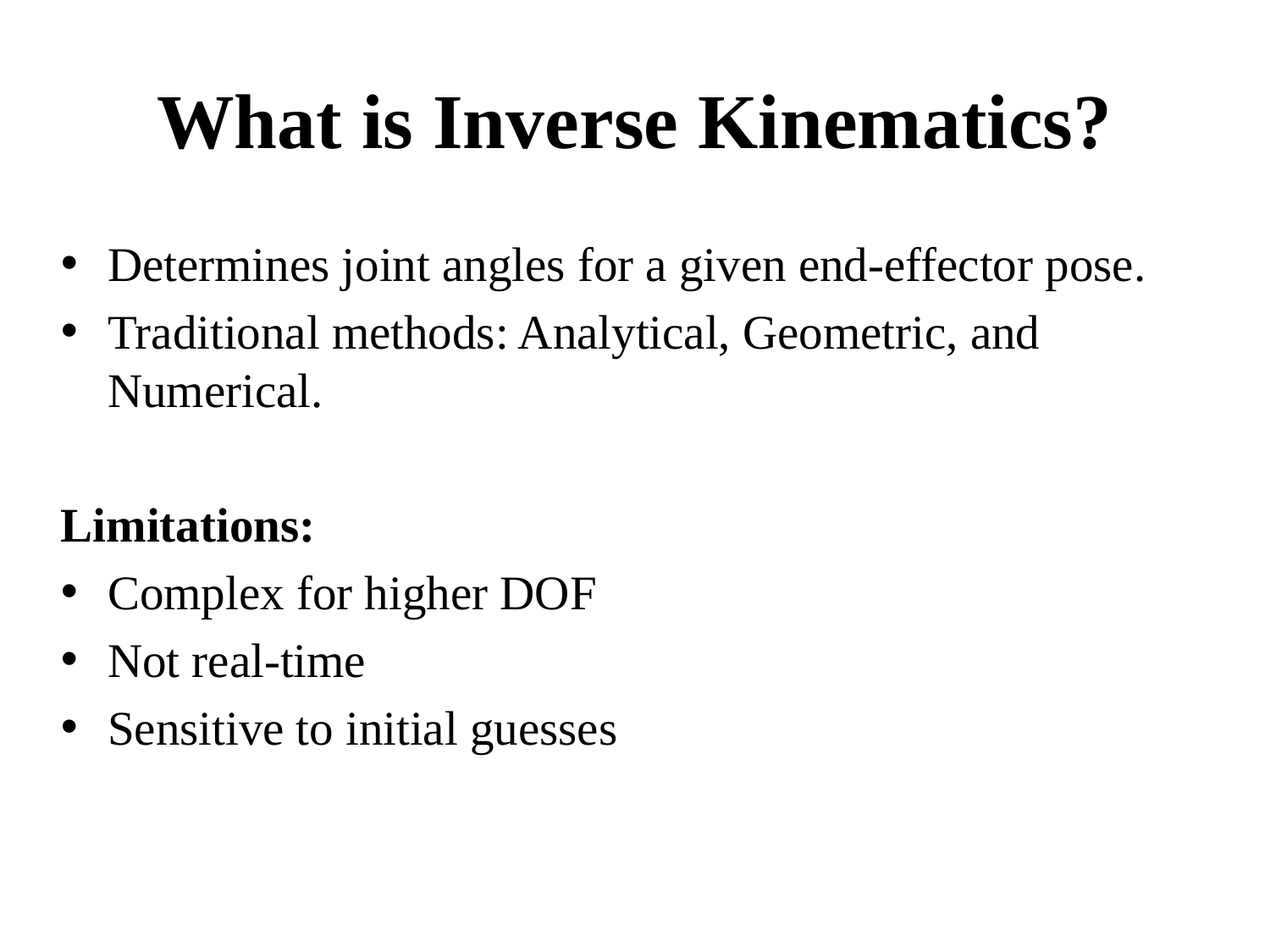

# What is Inverse Kinematics?
Determines joint angles for a given end-effector pose.
Traditional methods: Analytical, Geometric, and Numerical.

Limitations:
Complex for higher DOF
Not real-time
Sensitive to initial guesses